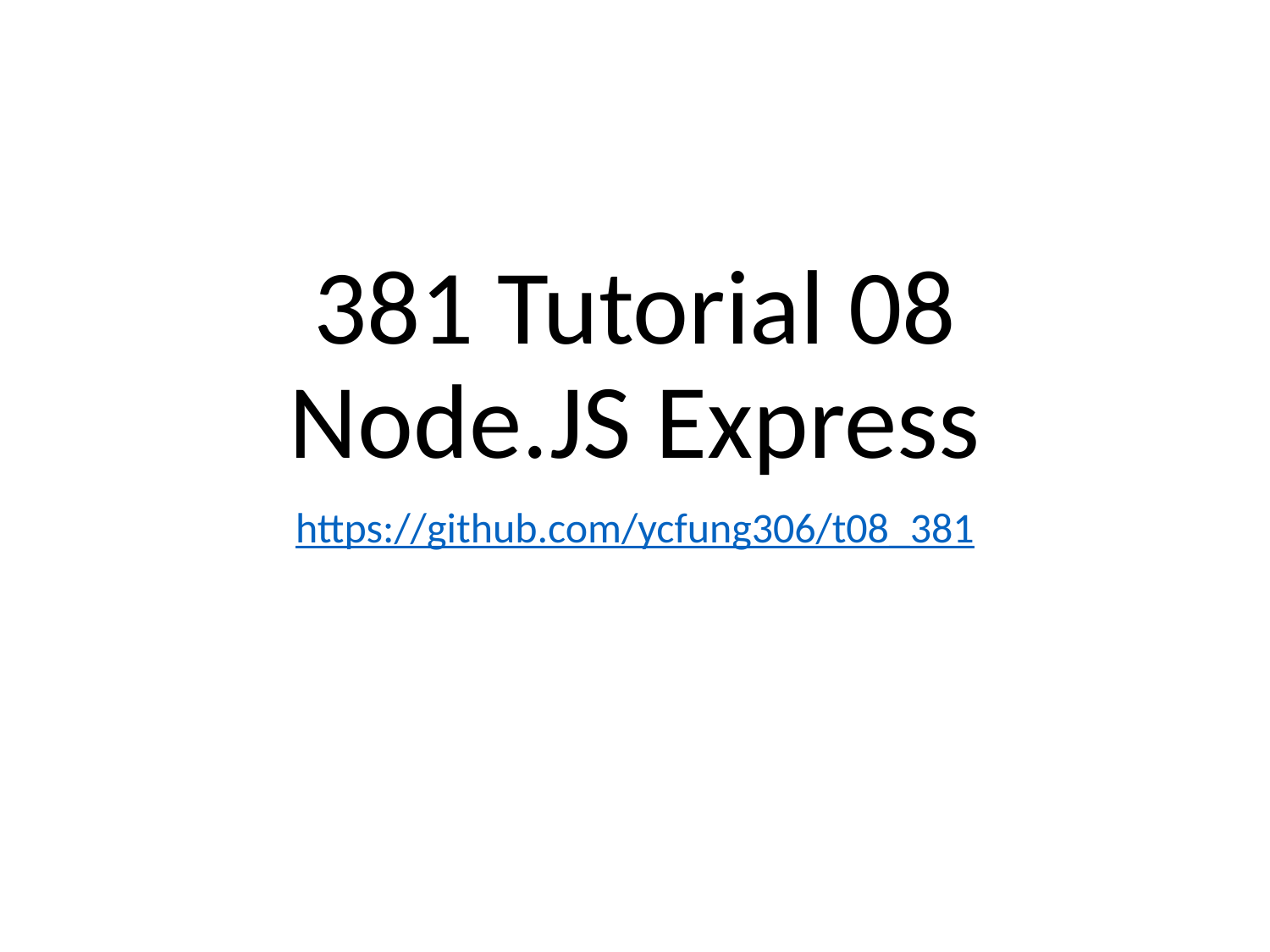

# 381 Tutorial 08 Node.JS Express
https://github.com/ycfung306/t08_381